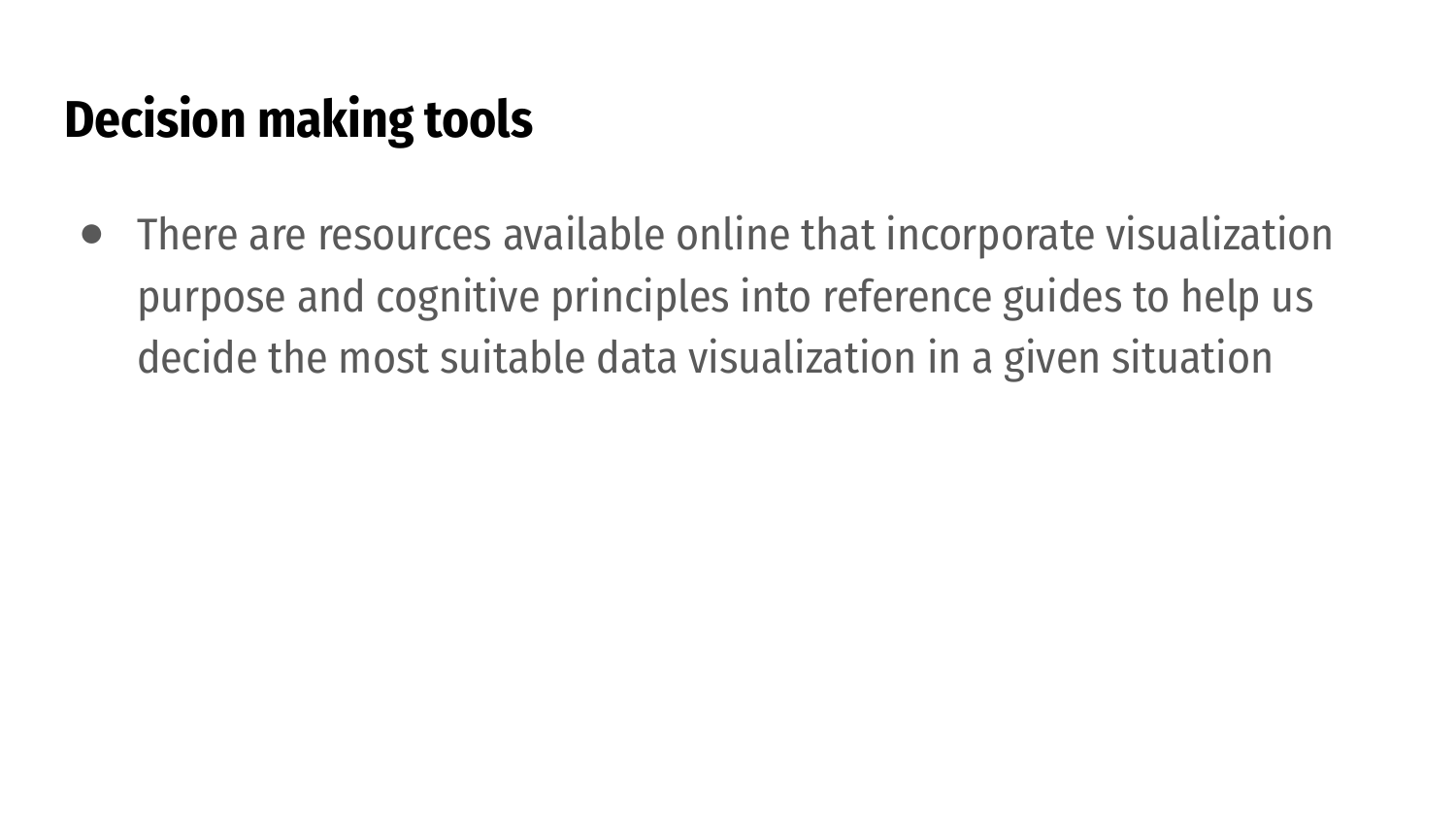

# Decision making tools
There are resources available online that incorporate visualization purpose and cognitive principles into reference guides to help us decide the most suitable data visualization in a given situation